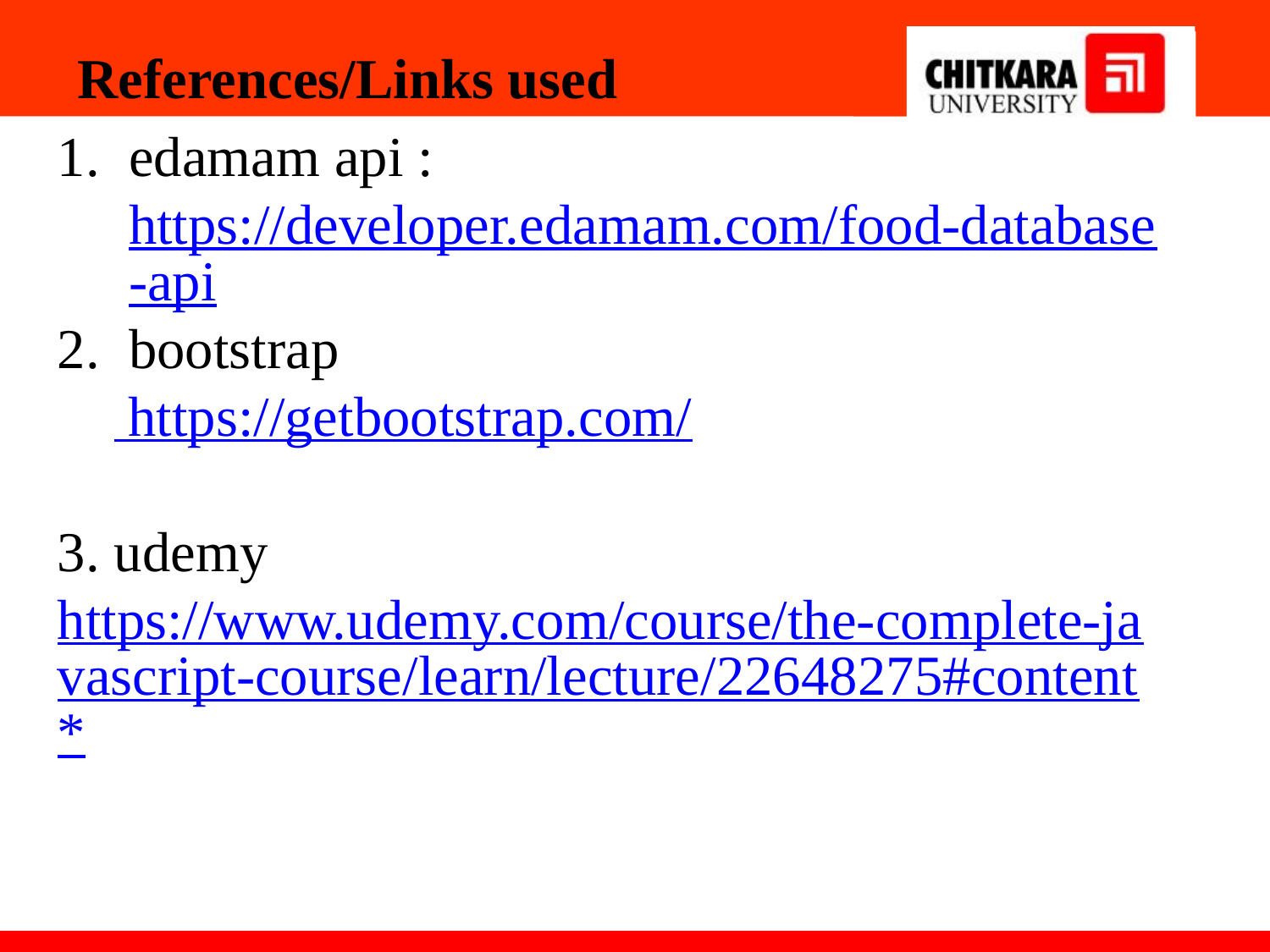

References/Links used

edamam api : https://developer.edamam.com/food-database-api
bootstrap
     https://getbootstrap.com/

3. udemy
https://www.udemy.com/course/the-complete-javascript-course/learn/lecture/22648275#content*